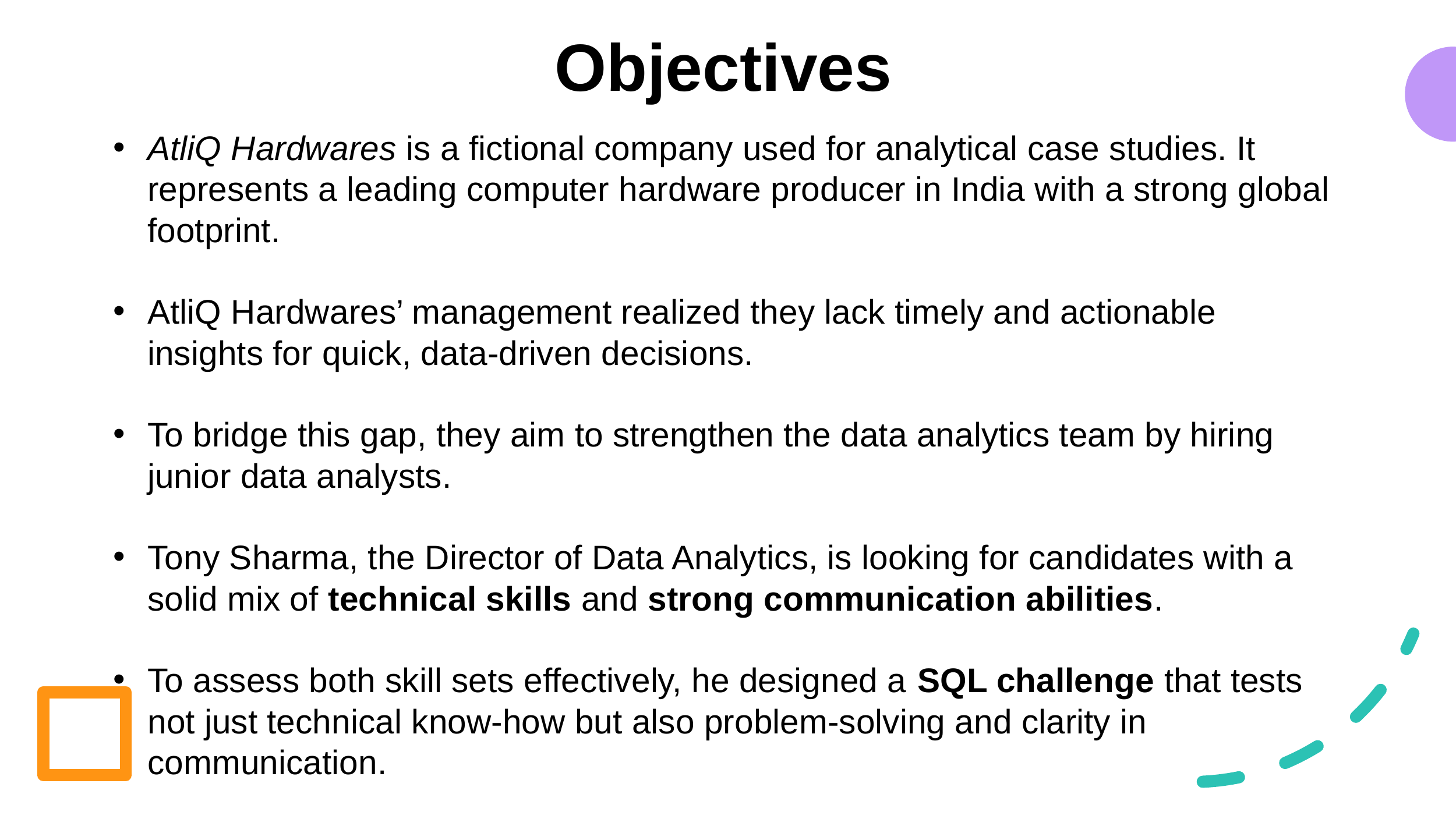

# Objectives
AtliQ Hardwares is a fictional company used for analytical case studies. It represents a leading computer hardware producer in India with a strong global footprint.

AtliQ Hardwares’ management realized they lack timely and actionable insights for quick, data-driven decisions.

To bridge this gap, they aim to strengthen the data analytics team by hiring junior data analysts.

Tony Sharma, the Director of Data Analytics, is looking for candidates with a solid mix of technical skills and strong communication abilities.

To assess both skill sets effectively, he designed a SQL challenge that tests not just technical know-how but also problem-solving and clarity in communication.